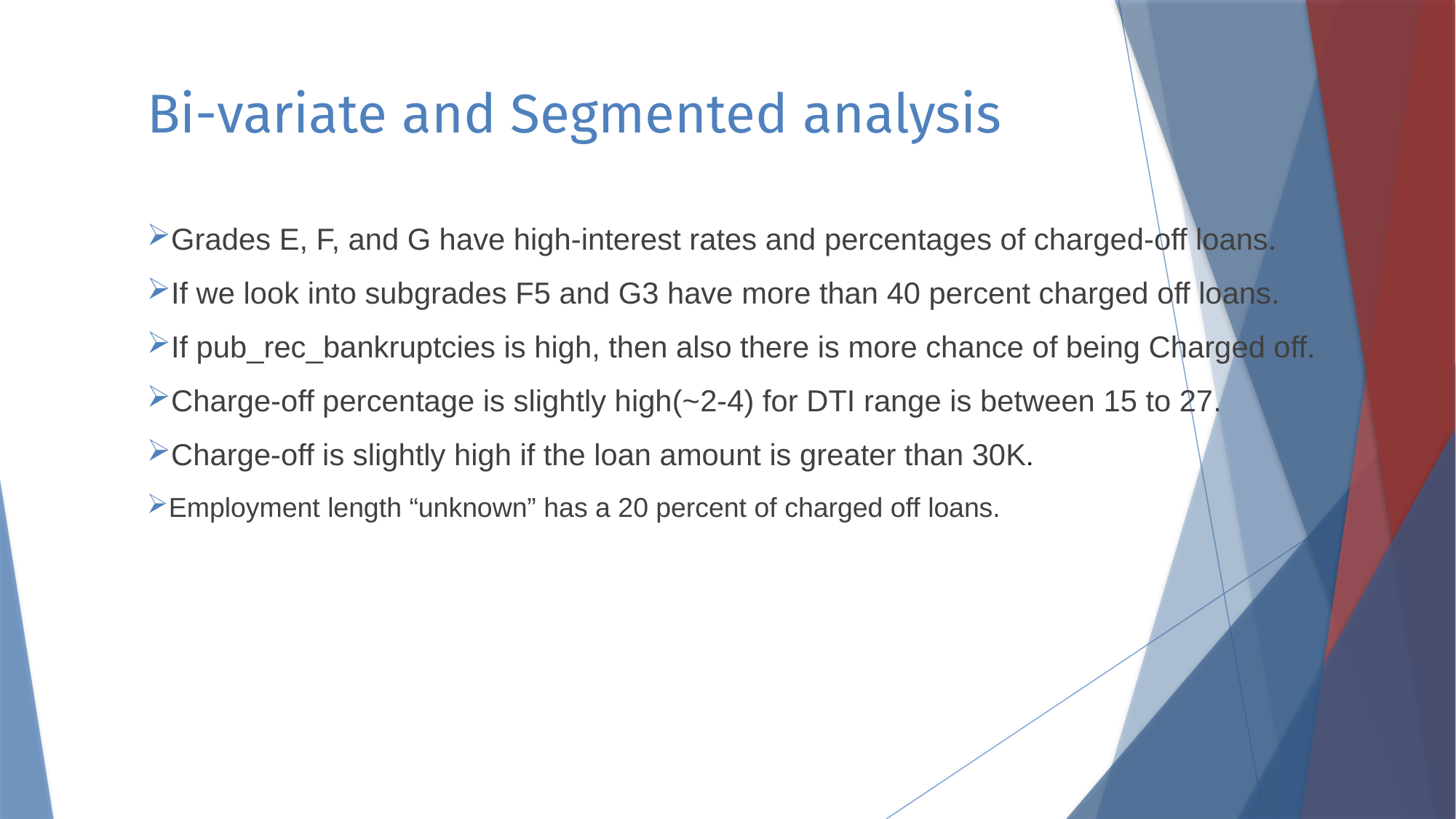

# Bi-variate and Segmented analysis
Grades E, F, and G have high-interest rates and percentages of charged-off loans.
If we look into subgrades F5 and G3 have more than 40 percent charged off loans.
If pub_rec_bankruptcies is high, then also there is more chance of being Charged off.
Charge-off percentage is slightly high(~2-4) for DTI range is between 15 to 27.
Charge-off is slightly high if the loan amount is greater than 30K.
Employment length “unknown” has a 20 percent of charged off loans.